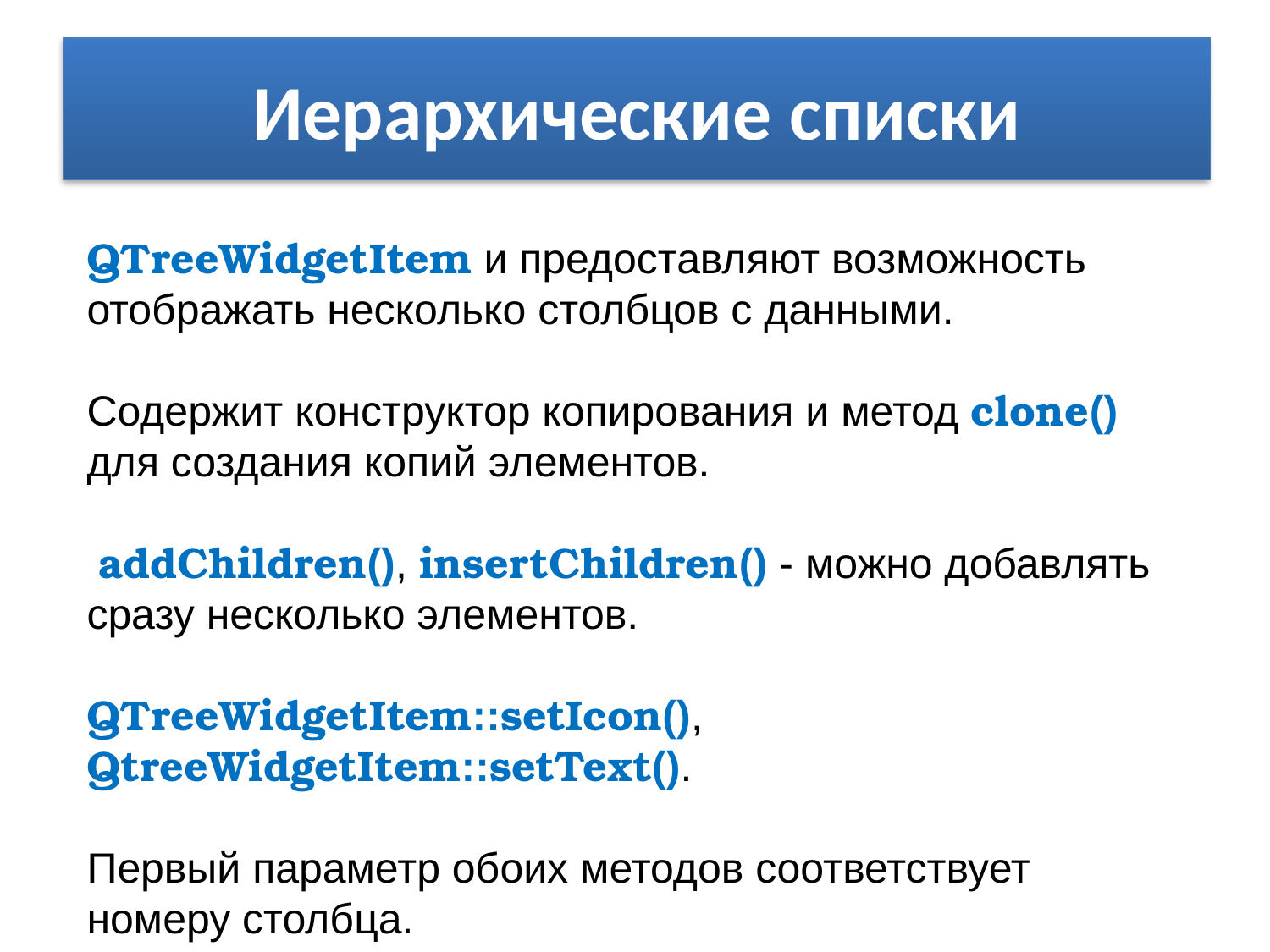

# Иерархические списки
QTreeWidgetItem и предоставляют возможность отображать несколько столбцов с данными.

Содержит конструктор копирования и метод clone() для создания копий элементов.

 addChildren(), insertChildren() - можно добавлять сразу несколько элементов.

QTreeWidgetItem::setIcon(),
QtreeWidgetItem::setText().

Первый параметр обоих методов соответствует номеру столбца.